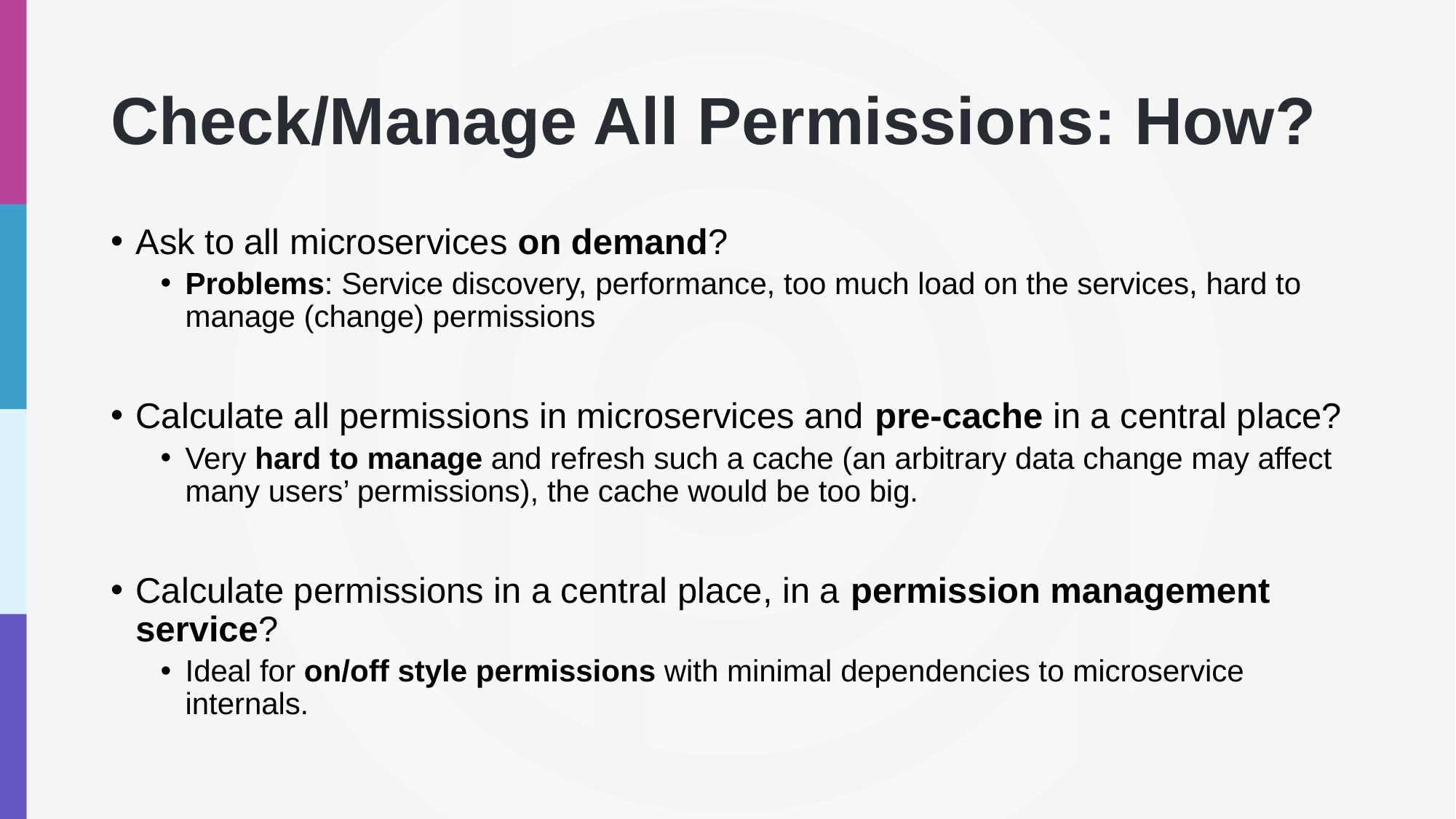

# Check/Manage All Permissions: How?
Ask to all microservices on demand?
Problems: Service discovery, performance, too much load on the services, hard to manage (change) permissions

Calculate all permissions in microservices and pre-cache in a central place?
Very hard to manage and refresh such a cache (an arbitrary data change may affect many users’ permissions), the cache would be too big.

Calculate permissions in a central place, in a permission management service?
Ideal for on/off style permissions with minimal dependencies to microservice internals.